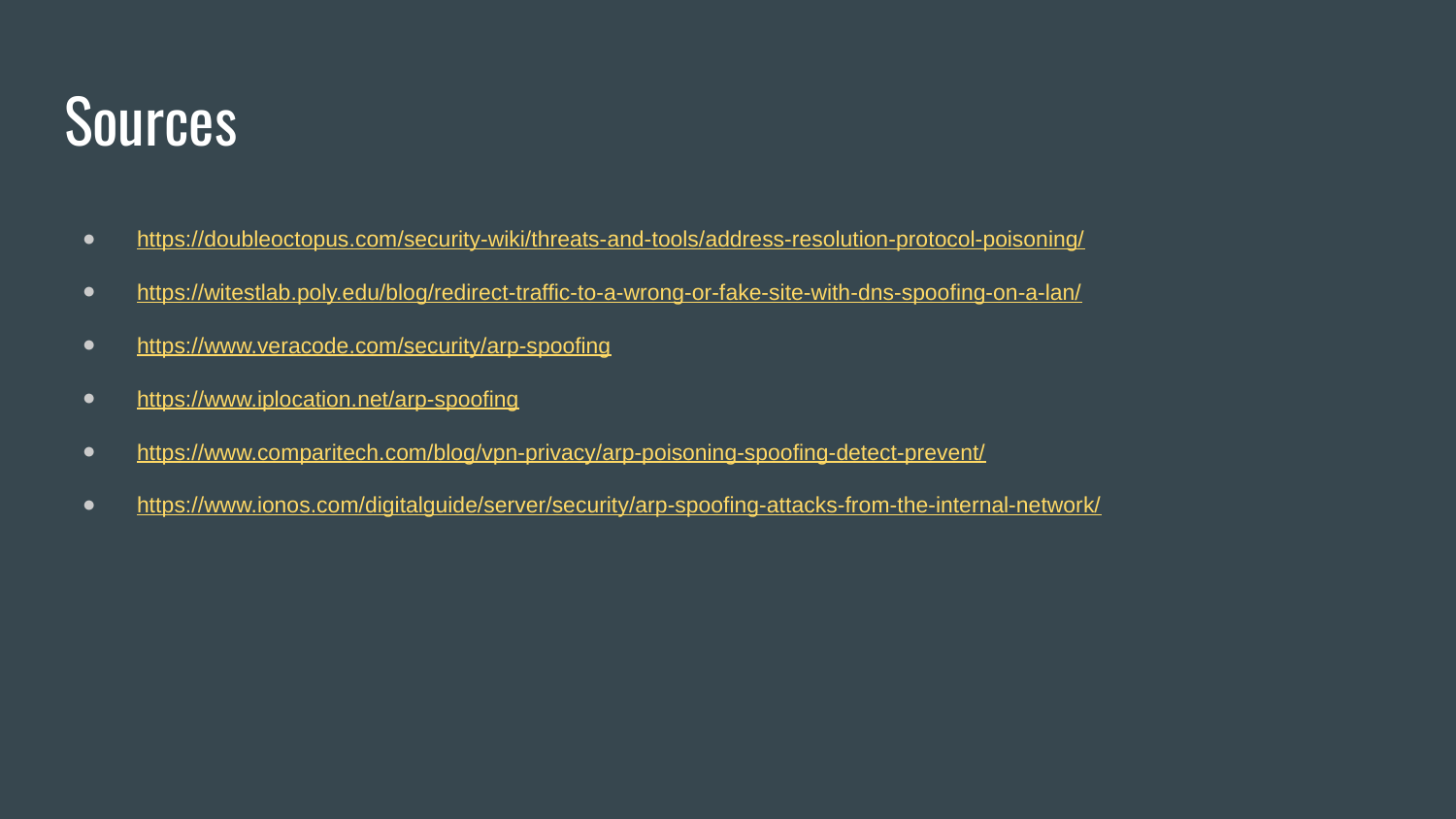

# Sources
https://doubleoctopus.com/security-wiki/threats-and-tools/address-resolution-protocol-poisoning/
https://witestlab.poly.edu/blog/redirect-traffic-to-a-wrong-or-fake-site-with-dns-spoofing-on-a-lan/
https://www.veracode.com/security/arp-spoofing
https://www.iplocation.net/arp-spoofing
https://www.comparitech.com/blog/vpn-privacy/arp-poisoning-spoofing-detect-prevent/
https://www.ionos.com/digitalguide/server/security/arp-spoofing-attacks-from-the-internal-network/